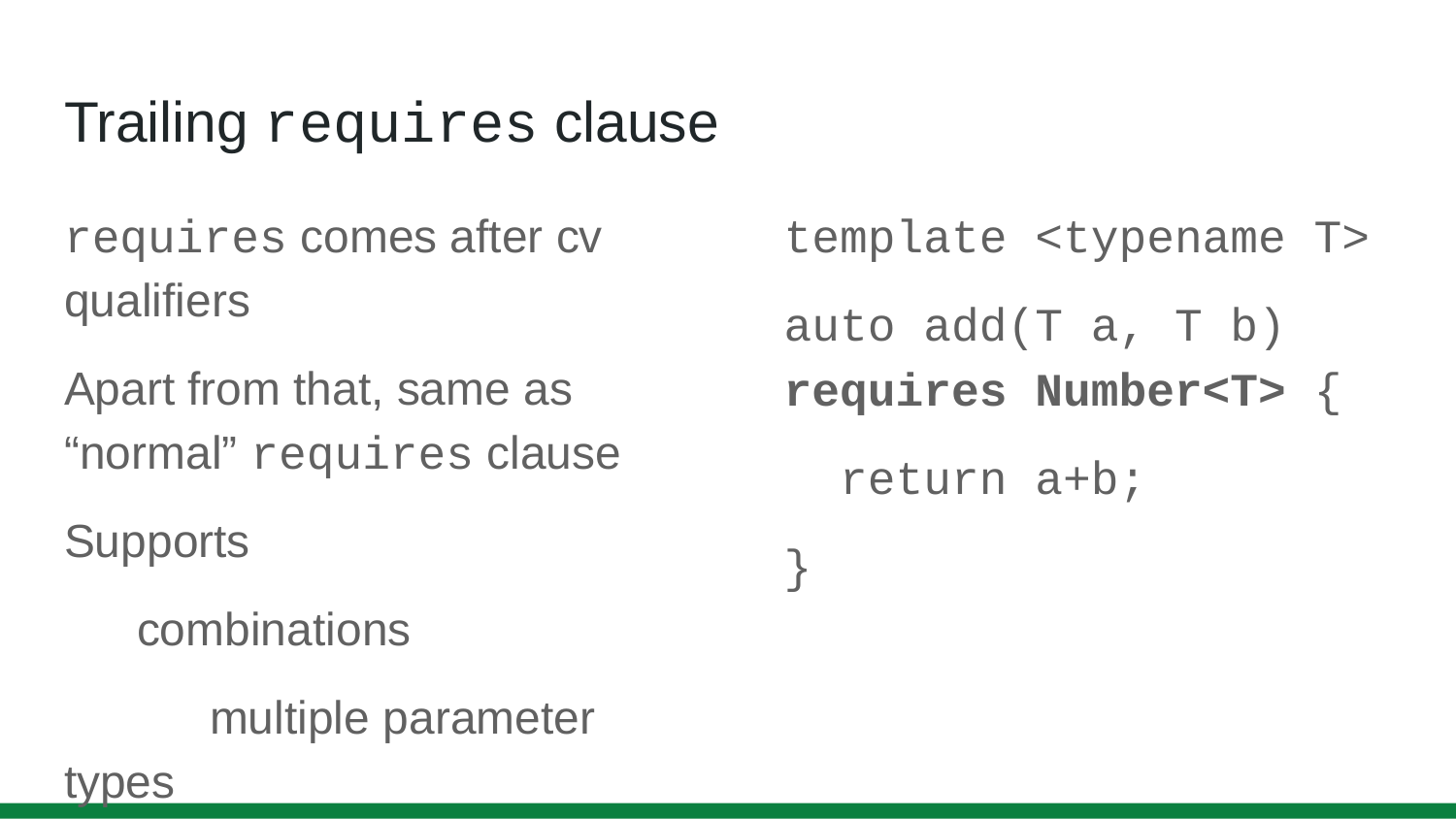

# Trailing requires clause
requires comes after cv qualifiers
Apart from that, same as “normal” requires clause
Supports
combinations
	multiple parameter types
template <typename T>
auto add(T a, T b) requires Number<T> {
  return a+b;
}